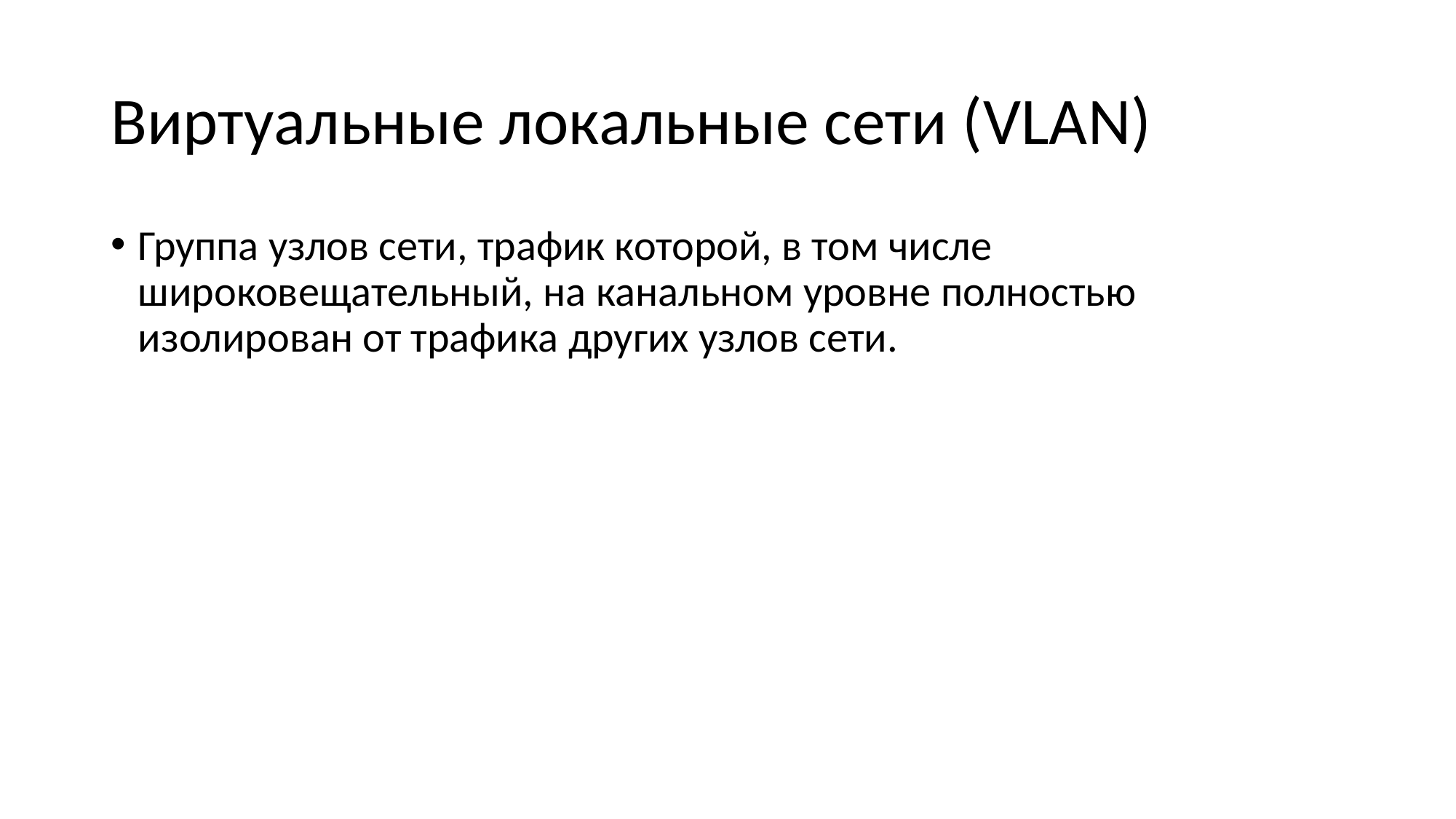

# Виртуальные локальные сети (VLAN)
Группа узлов сети, трафик которой, в том числе широковещательный, на канальном уровне полностью изолирован от трафика других узлов сети.